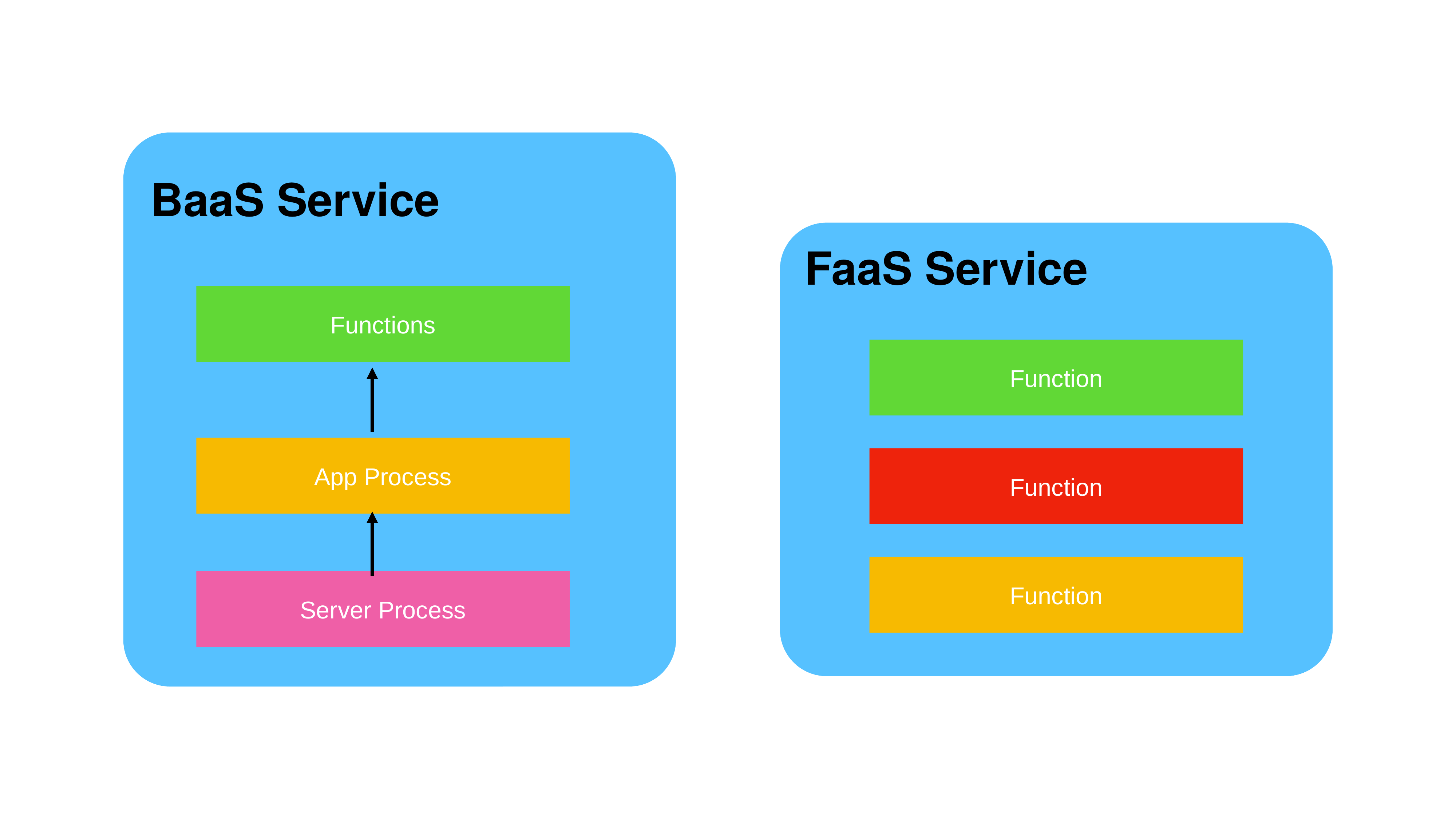

BaaS Service

FaaS Service

Functions

Function

App Process

Function

Function

Server Process